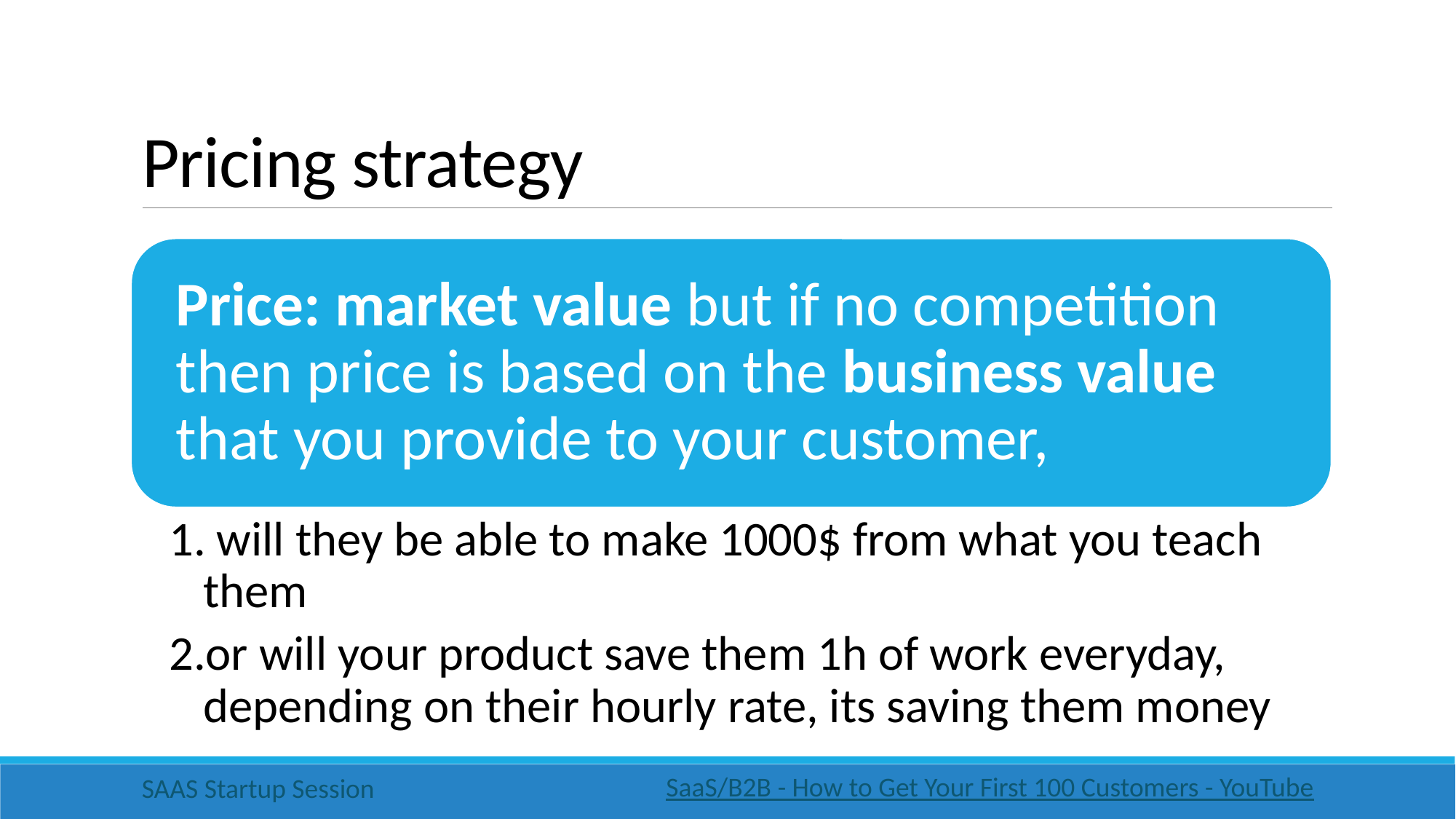

# Pricing strategy
Price: market value but if no competition then price is based on the business value that you provide to your customer,
 will they be able to make 1000$ from what you teach them
or will your product save them 1h of work everyday, depending on their hourly rate, its saving them money
SaaS/B2B - How to Get Your First 100 Customers - YouTube
SAAS Startup Session